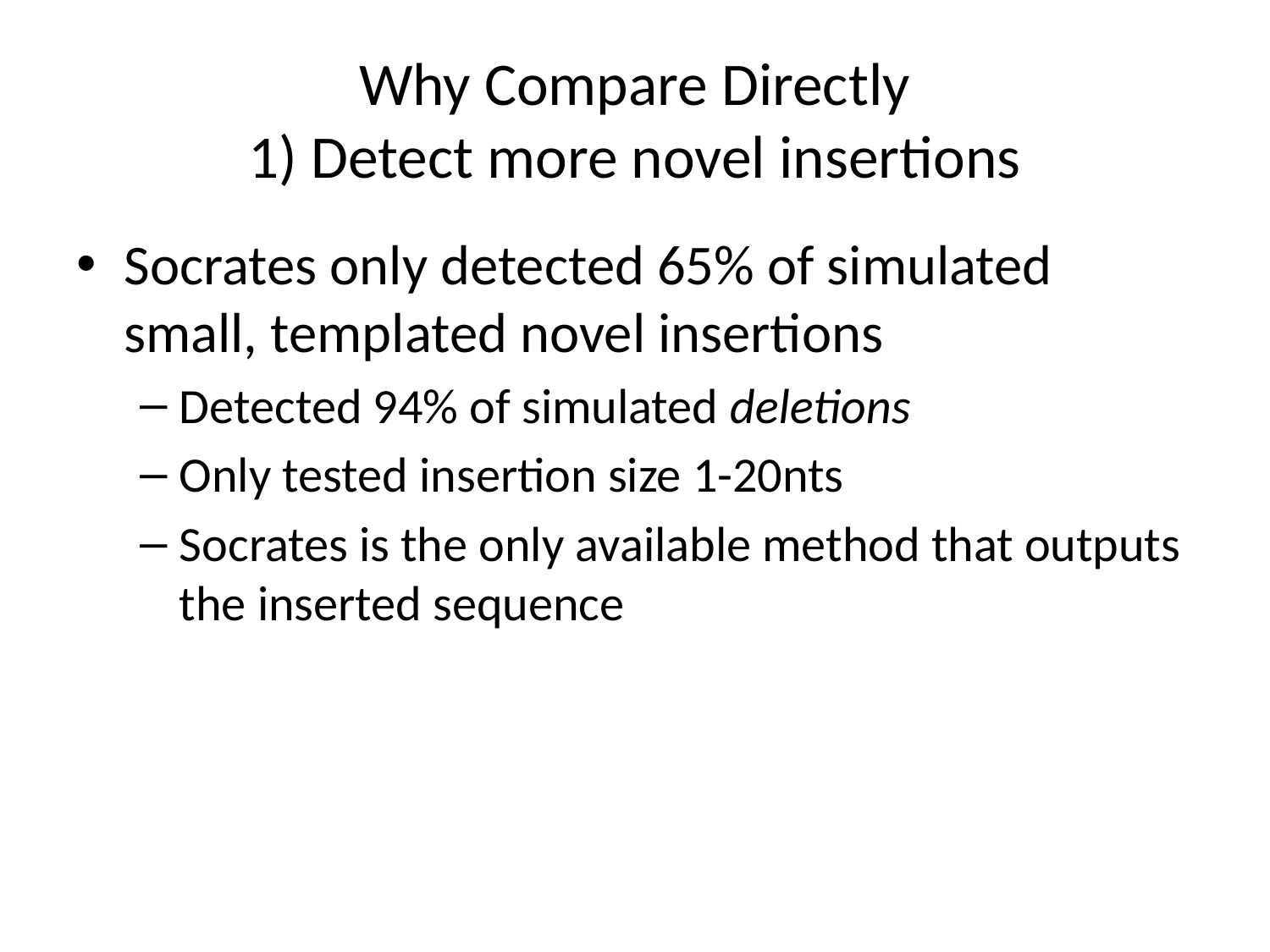

# Why Compare Directly 1) Detect more novel insertions
Socrates only detected 65% of simulated small, templated novel insertions
Detected 94% of simulated deletions
Only tested insertion size 1-20nts
Socrates is the only available method that outputs the inserted sequence